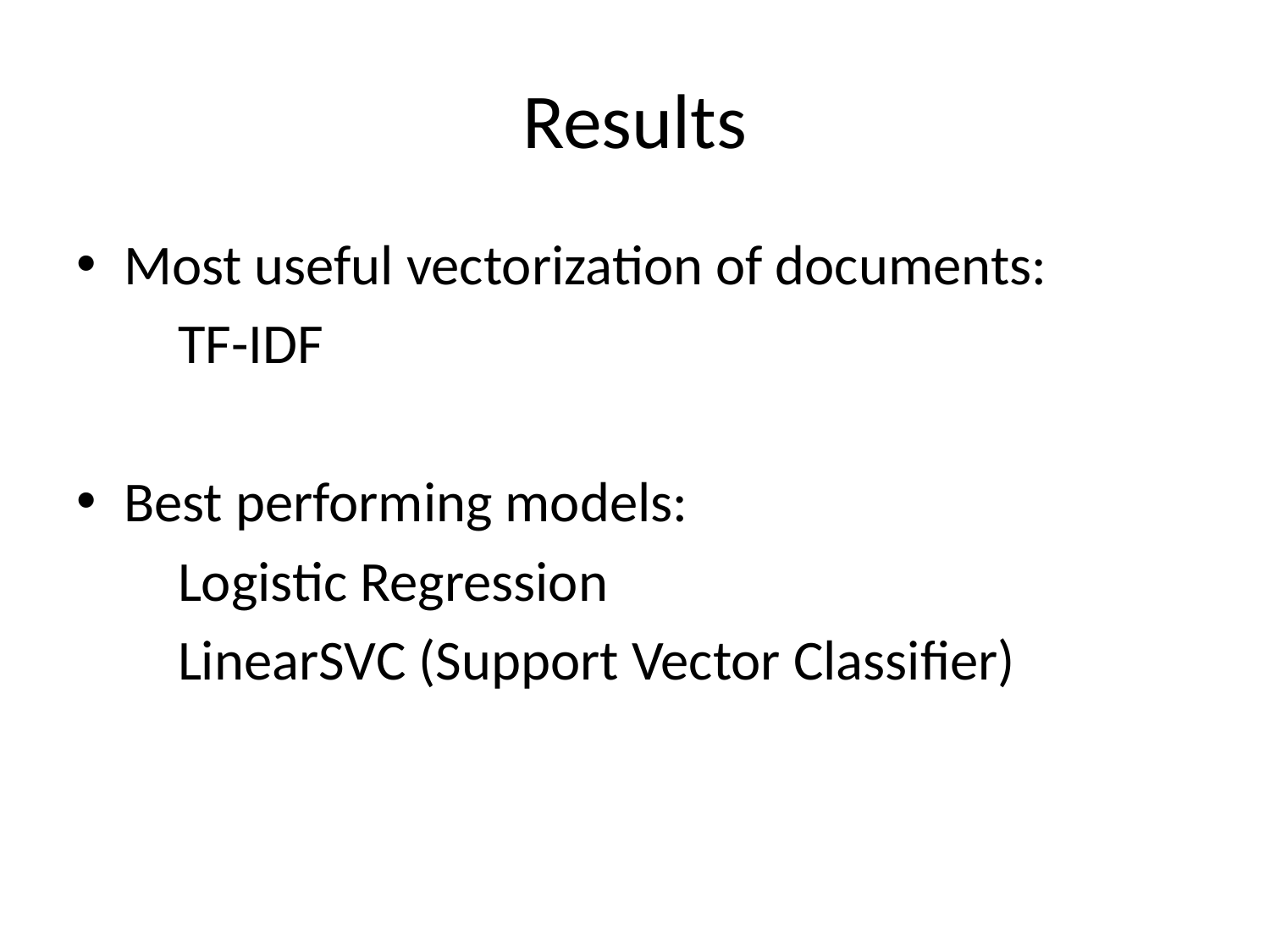

# Results
Most useful vectorization of documents:
        TF-IDF

Best performing models:
        Logistic Regression
        LinearSVC (Support Vector Classifier)